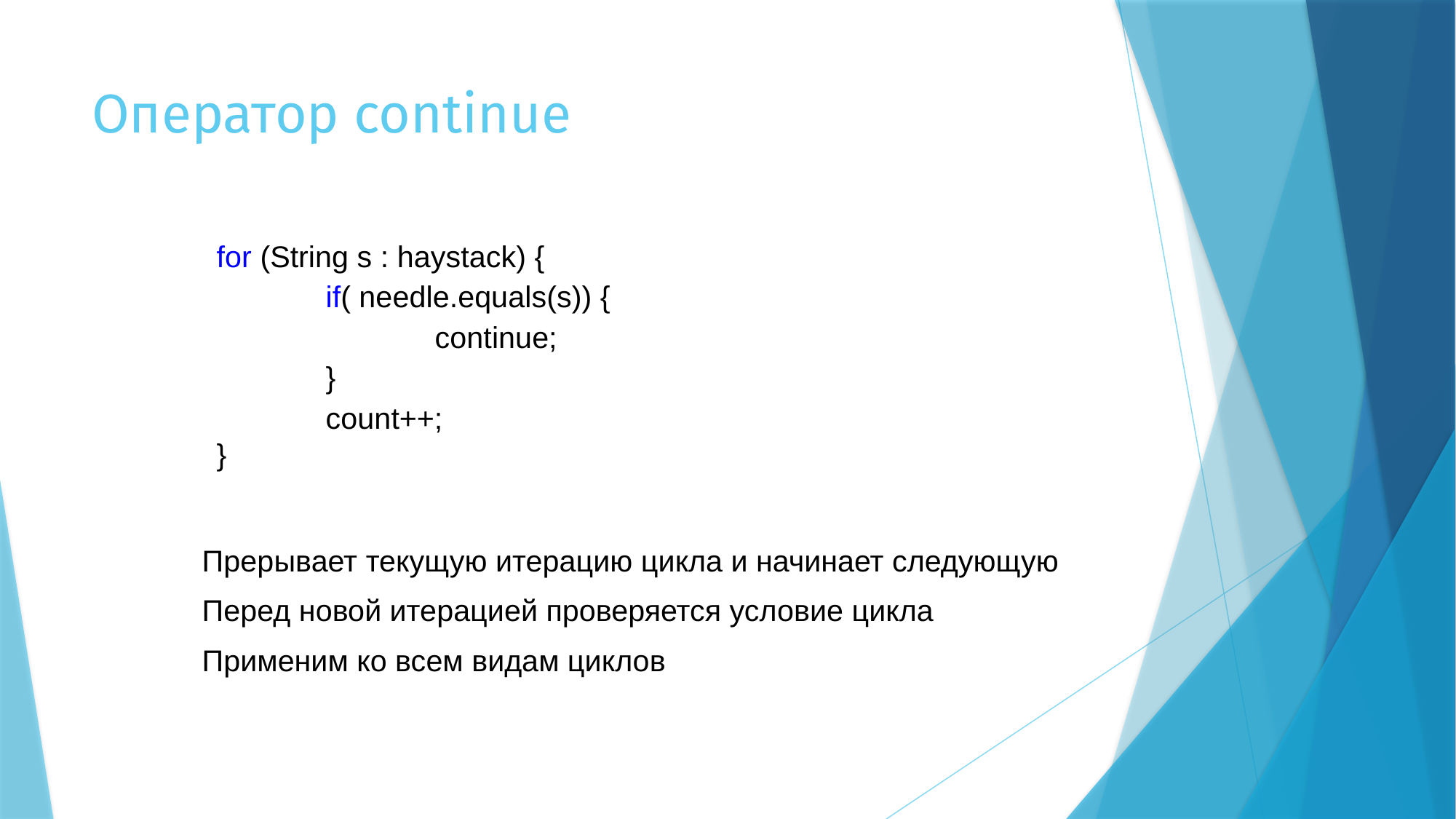

# Оператор continue
for (String s : haystack) {
	if( needle.equals(s)) {
   		continue;
	}
	count++;
}
Прерывает текущую итерацию цикла и начинает следующую Перед новой итерацией проверяется условие цикла Применим ко всем видам циклов